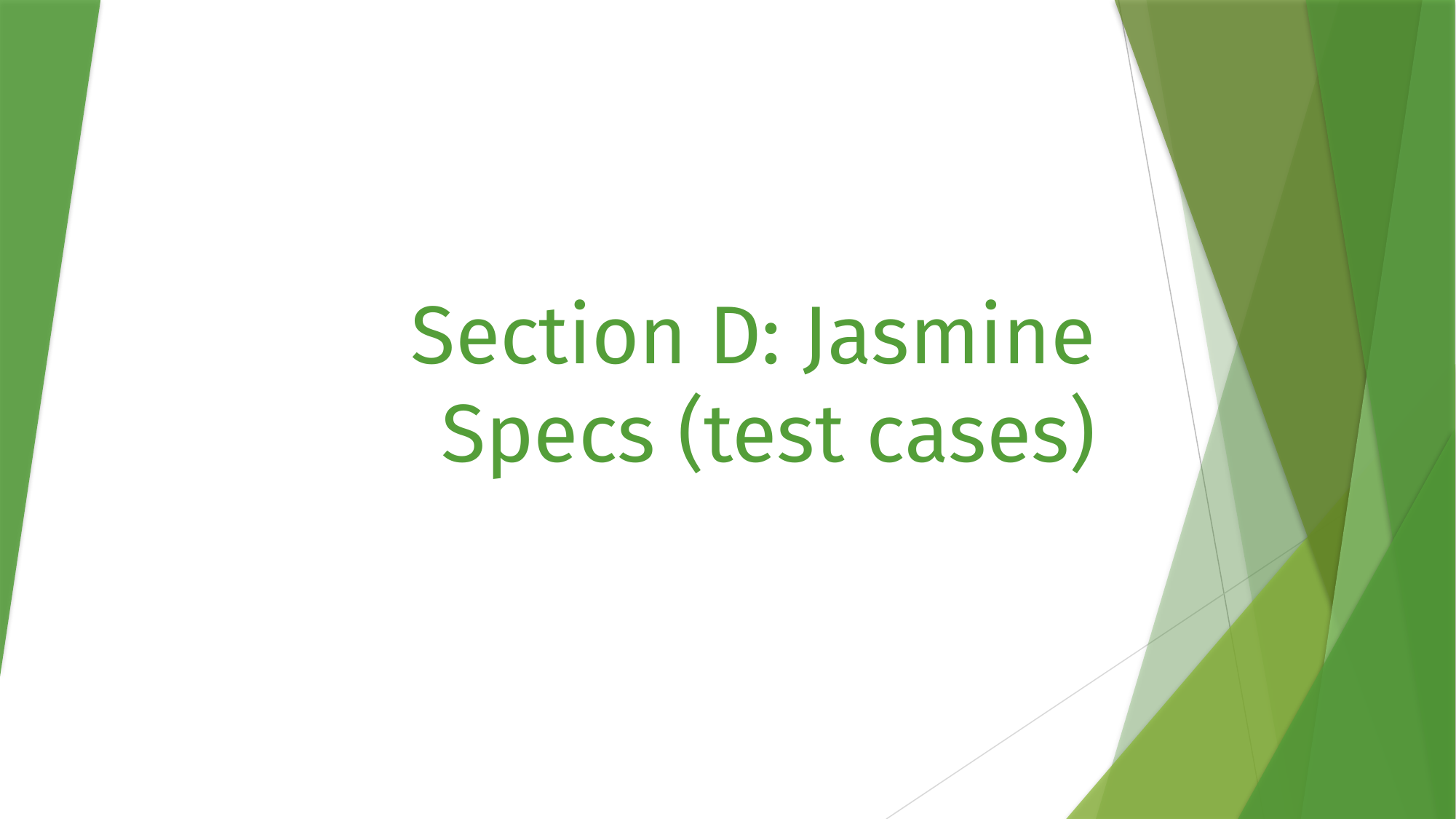

# Section D: Jasmine Specs (test cases)